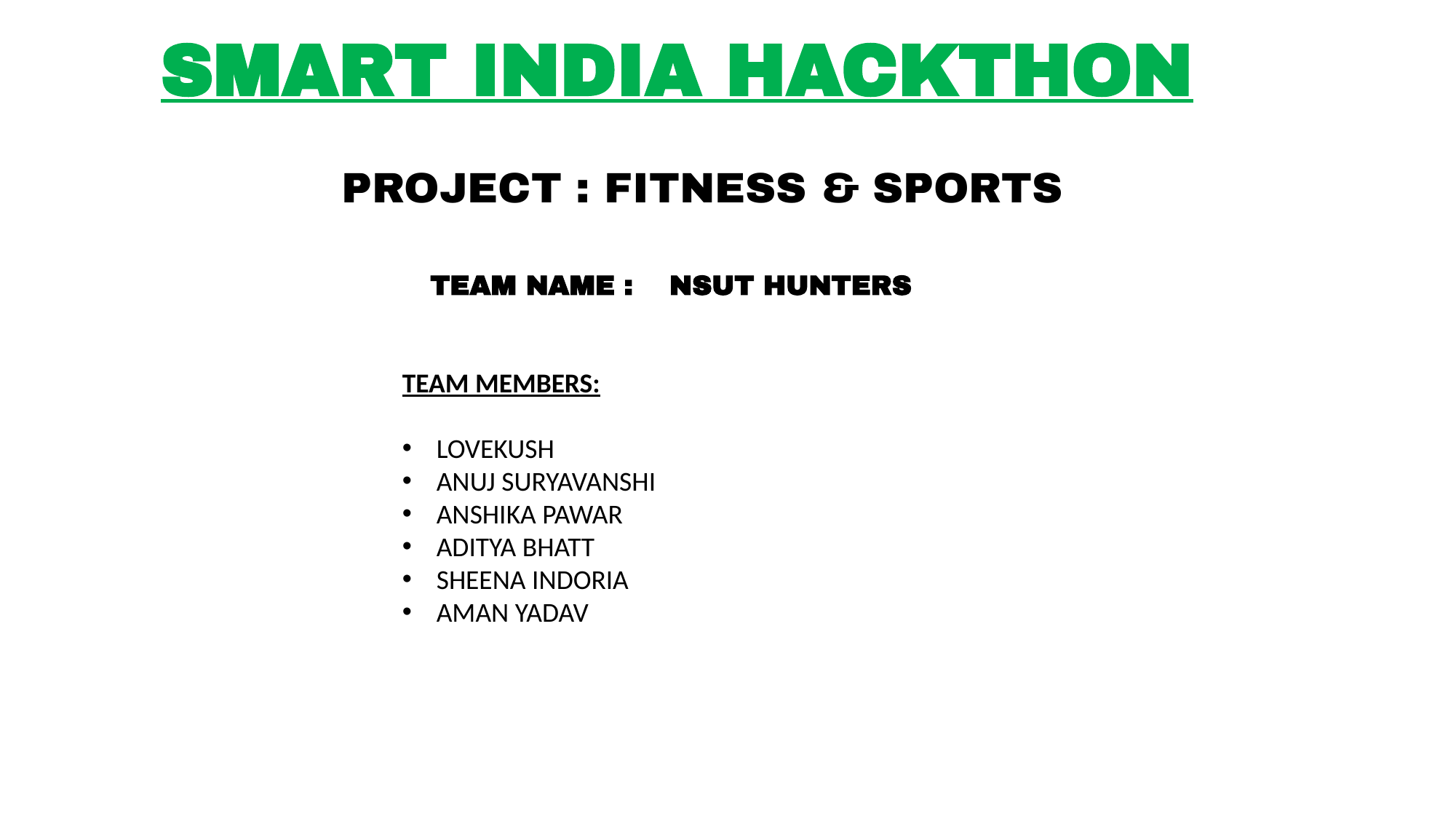

# SMART INDIA HACKTHON
PROJECT : FITNESS & SPORTS
TEAM NAME :    NSUT HUNTERS
TEAM MEMBERS:

LOVEKUSH
ANUJ SURYAVANSHI
ANSHIKA PAWAR
ADITYA BHATT
SHEENA INDORIA
AMAN YADAV